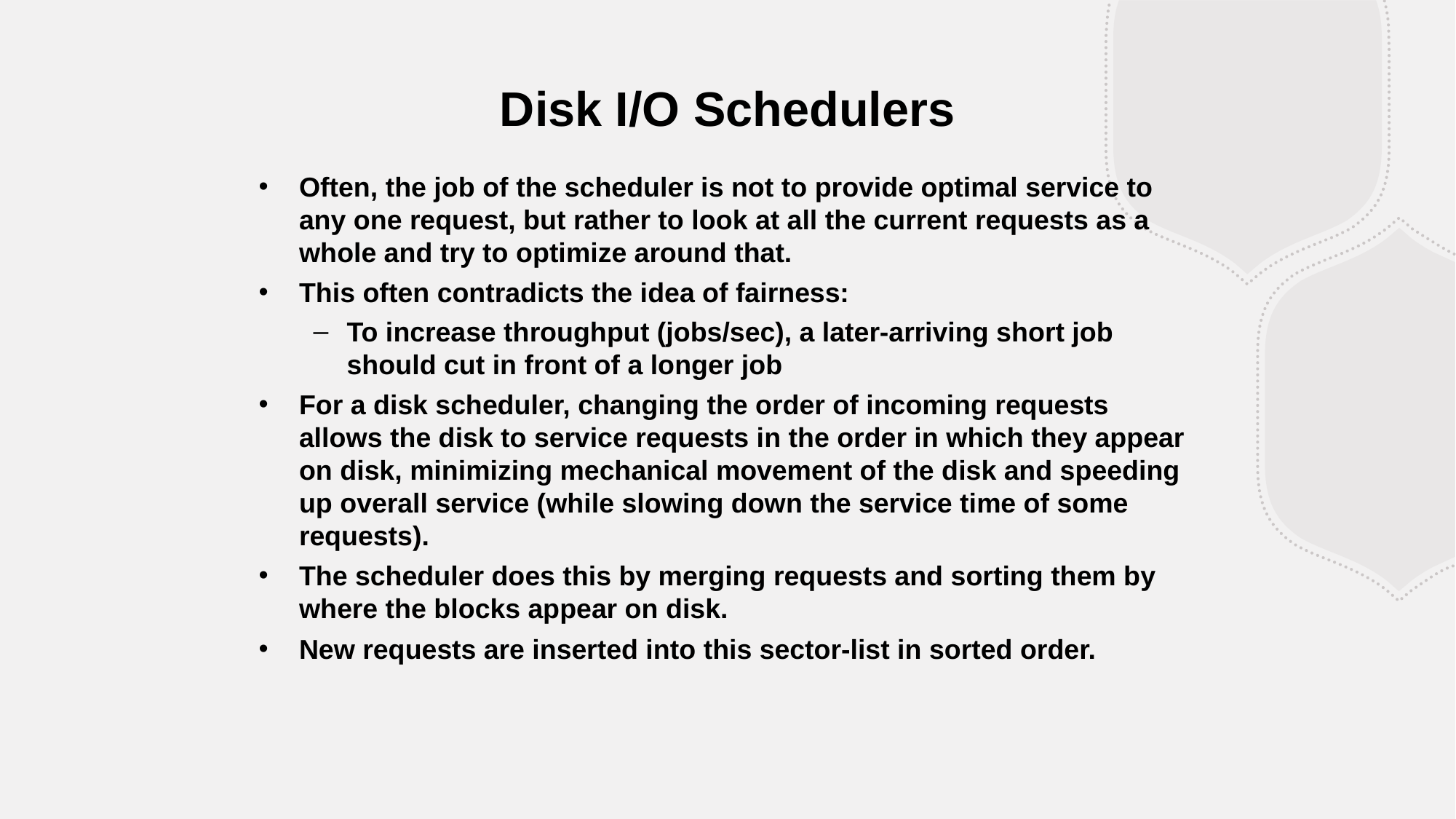

Disk I/O Schedulers
Often, the job of the scheduler is not to provide optimal service to any one request, but rather to look at all the current requests as a whole and try to optimize around that.
This often contradicts the idea of fairness:
To increase throughput (jobs/sec), a later-arriving short job should cut in front of a longer job
For a disk scheduler, changing the order of incoming requests allows the disk to service requests in the order in which they appear on disk, minimizing mechanical movement of the disk and speeding up overall service (while slowing down the service time of some requests).
The scheduler does this by merging requests and sorting them by where the blocks appear on disk.
New requests are inserted into this sector-list in sorted order.